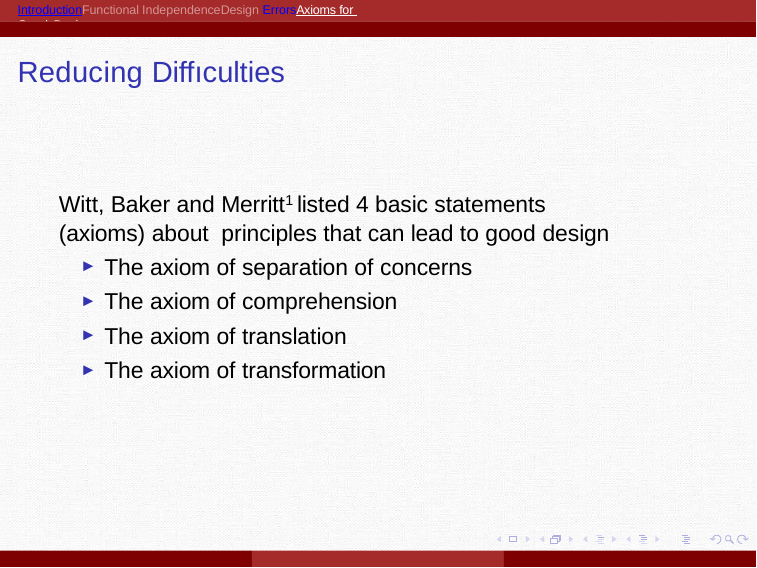

IntroductionFunctional IndependenceDesign ErrorsAxioms for Good Design

# Reducing Diffıculties
Witt, Baker and Merritt1 listed 4 basic statements (axioms) about  principles that can lead to good design
The axiom of separation of concerns
The axiom of comprehension
The axiom of translation
The axiom of transformation